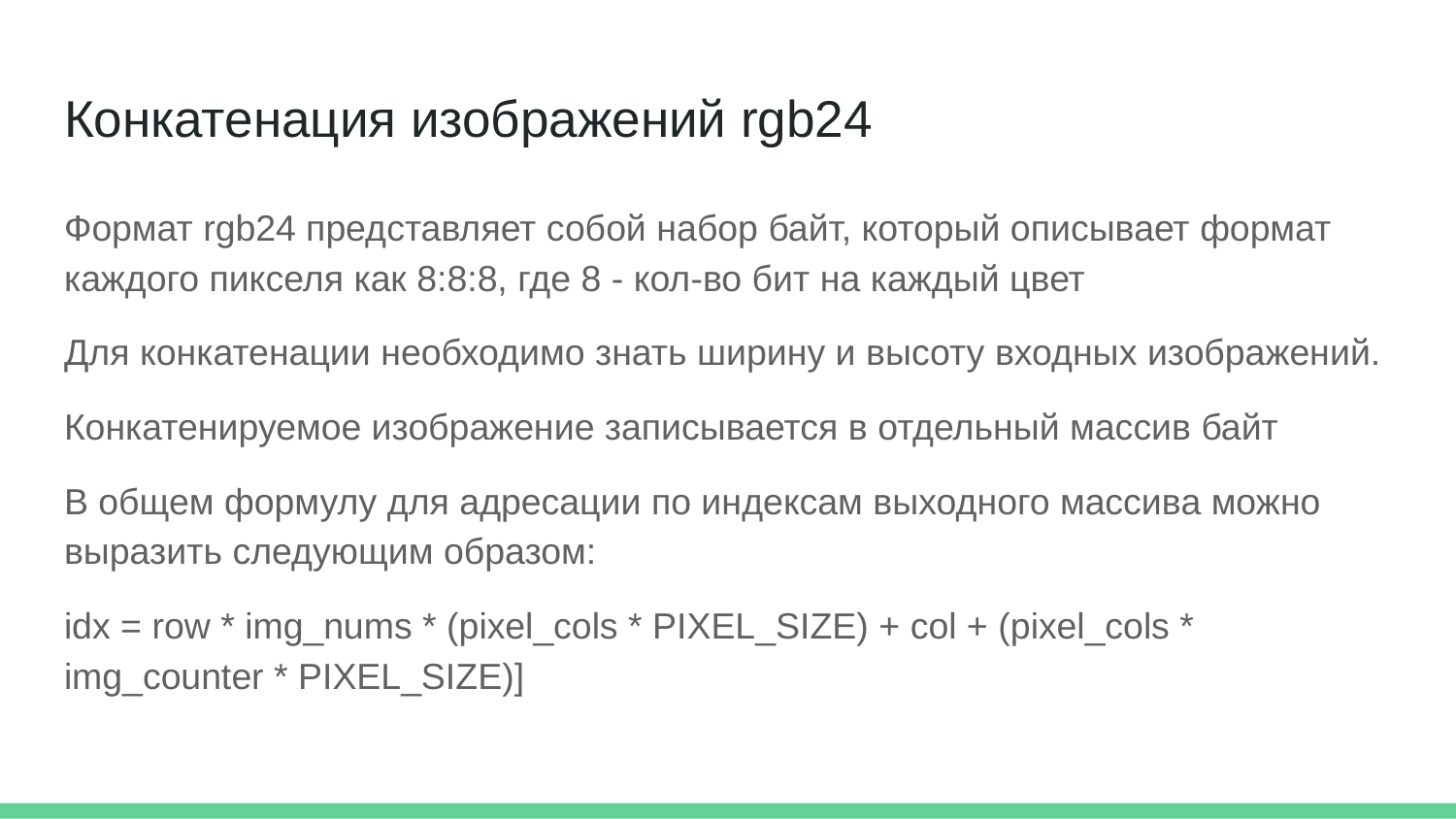

# Конкатенация изображений rgb24
Формат rgb24 представляет собой набор байт, который описывает формат каждого пикселя как 8:8:8, где 8 - кол-во бит на каждый цвет
Для конкатенации необходимо знать ширину и высоту входных изображений.
Конкатенируемое изображение записывается в отдельный массив байт
В общем формулу для адресации по индексам выходного массива можно выразить следующим образом:
idx = row * img_nums * (pixel_cols * PIXEL_SIZE) + col + (pixel_cols * img_counter * PIXEL_SIZE)]